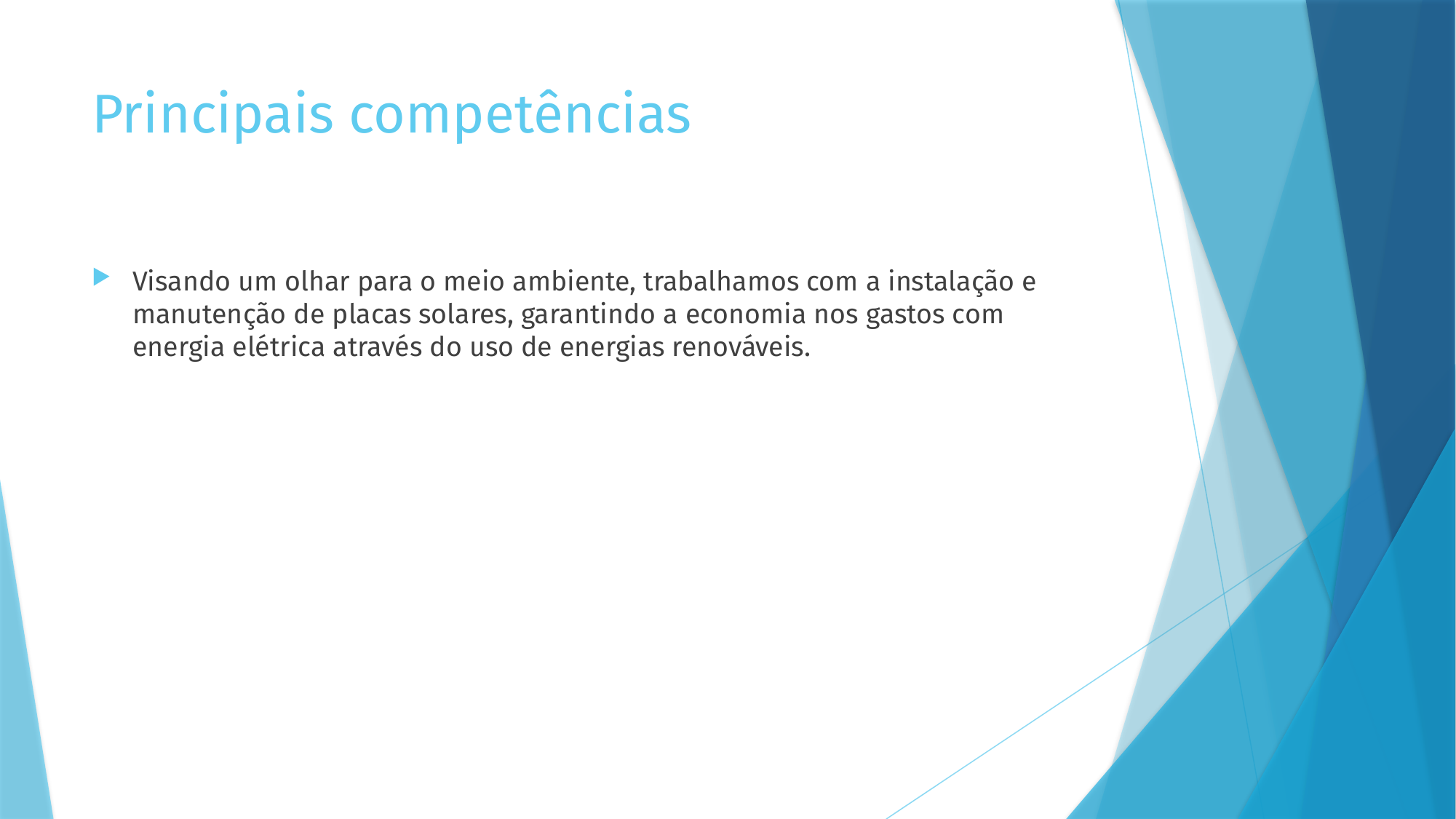

# Principais competências
Visando um olhar para o meio ambiente, trabalhamos com a instalação e manutenção de placas solares, garantindo a economia nos gastos com energia elétrica através do uso de energias renováveis.